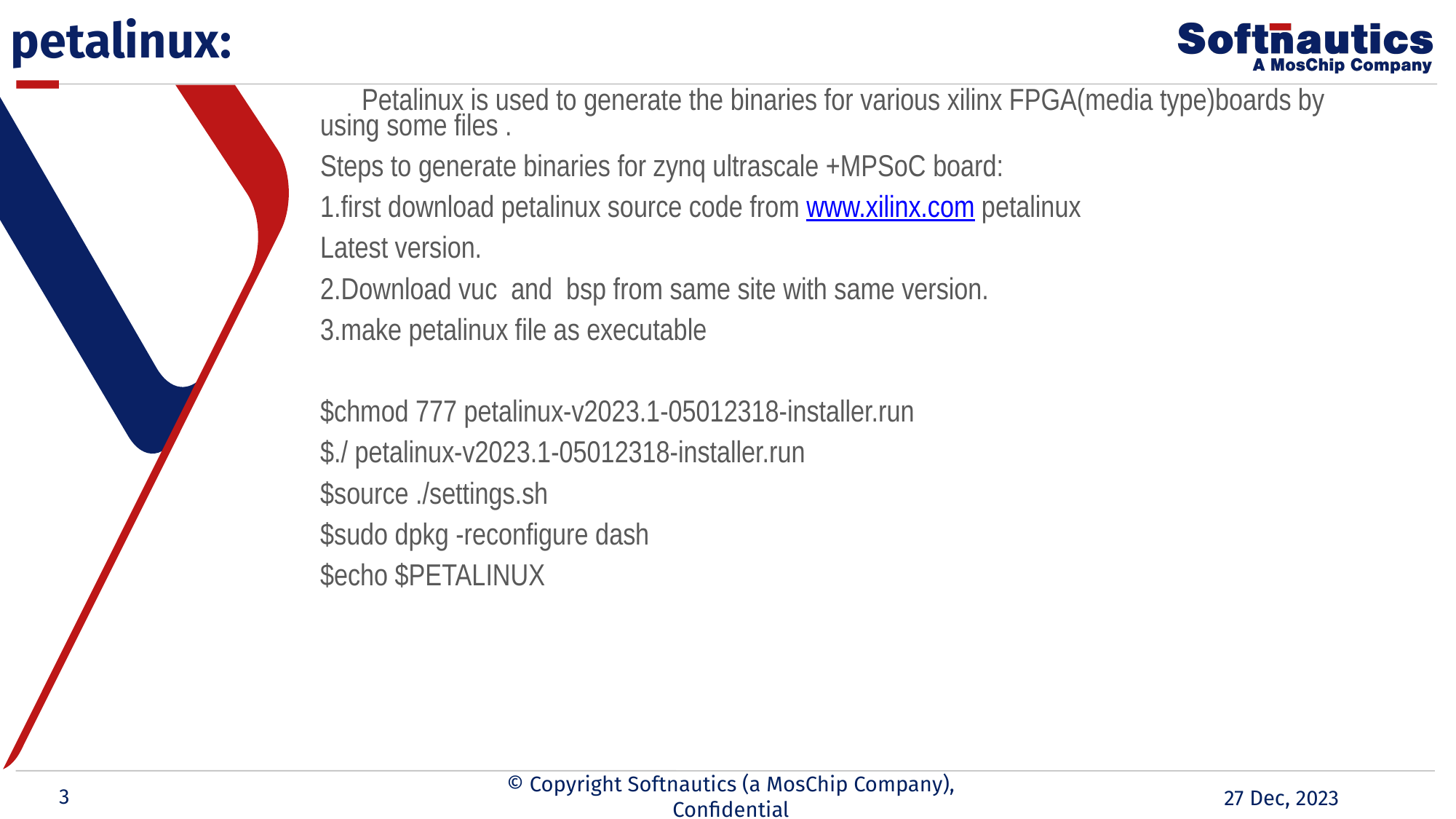

petalinux:
      Petalinux is used to generate the binaries for various xilinx FPGA(media type)boards by using some files .
Steps to generate binaries for zynq ultrascale +MPSoC board:
1.first download petalinux source code from www.xilinx.com petalinux
Latest version.
2.Download vuc  and  bsp from same site with same version.
3.make petalinux file as executable

$chmod 777 petalinux-v2023.1-05012318-installer.run
$./ petalinux-v2023.1-05012318-installer.run
$source ./settings.sh
$sudo dpkg -reconfigure dash
$echo $PETALINUX

3
© Copyright Softnautics (a MosChip Company), Confidential
27 Dec, 2023